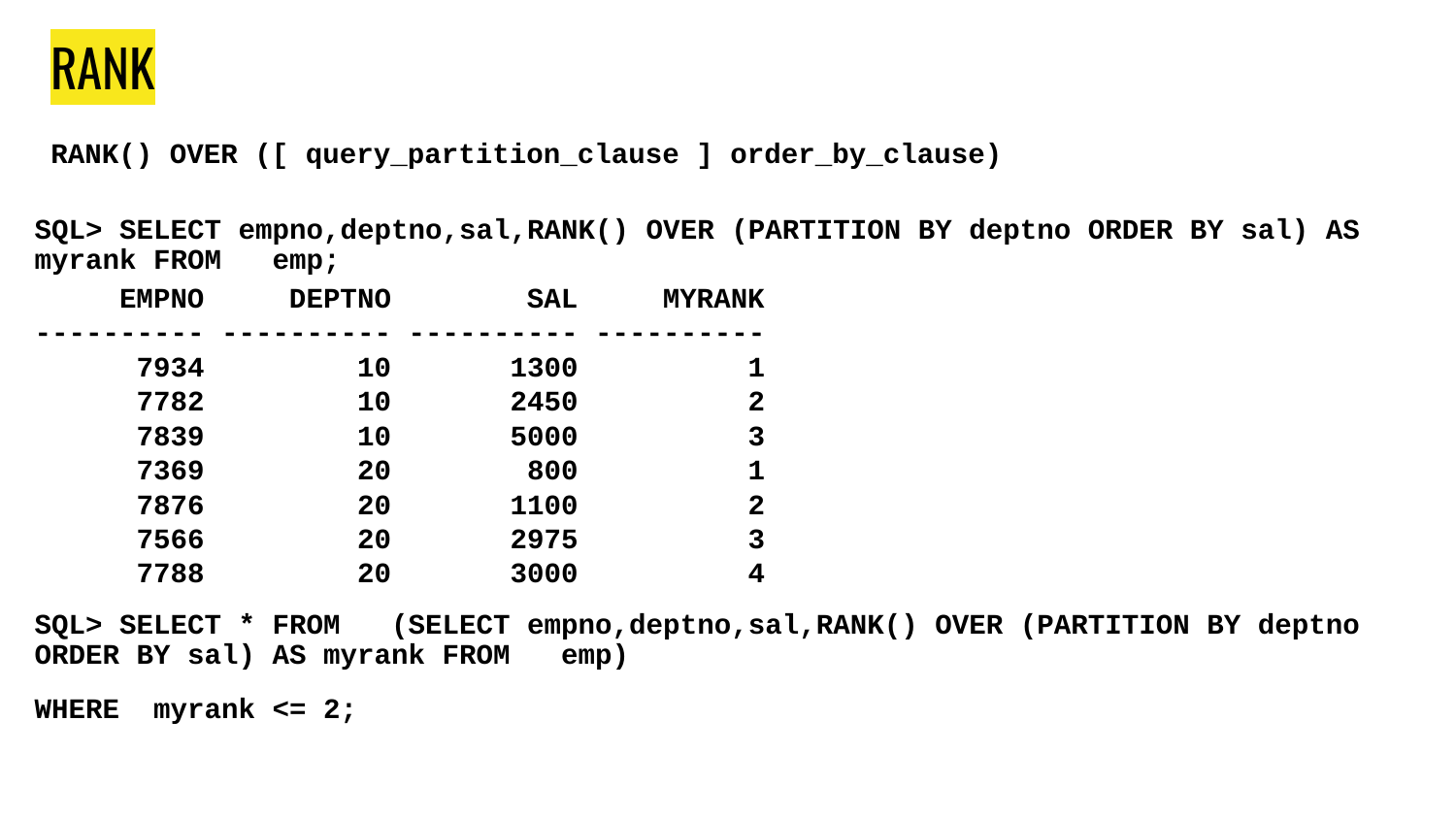

# RANK
RANK() OVER ([ query_partition_clause ] order_by_clause)

SQL> SELECT empno,deptno,sal,RANK() OVER (PARTITION BY deptno ORDER BY sal) AS myrank FROM   emp;
     EMPNO     DEPTNO        SAL     MYRANK
---------- ---------- ---------- ----------
      7934         10       1300          1
      7782         10       2450          2
      7839         10       5000          3
      7369         20        800          1
      7876         20       1100          2
      7566         20       2975          3
      7788         20       3000          4
SQL> SELECT * FROM   (SELECT empno,deptno,sal,RANK() OVER (PARTITION BY deptno ORDER BY sal) AS myrank FROM   emp)
WHERE  myrank <= 2;